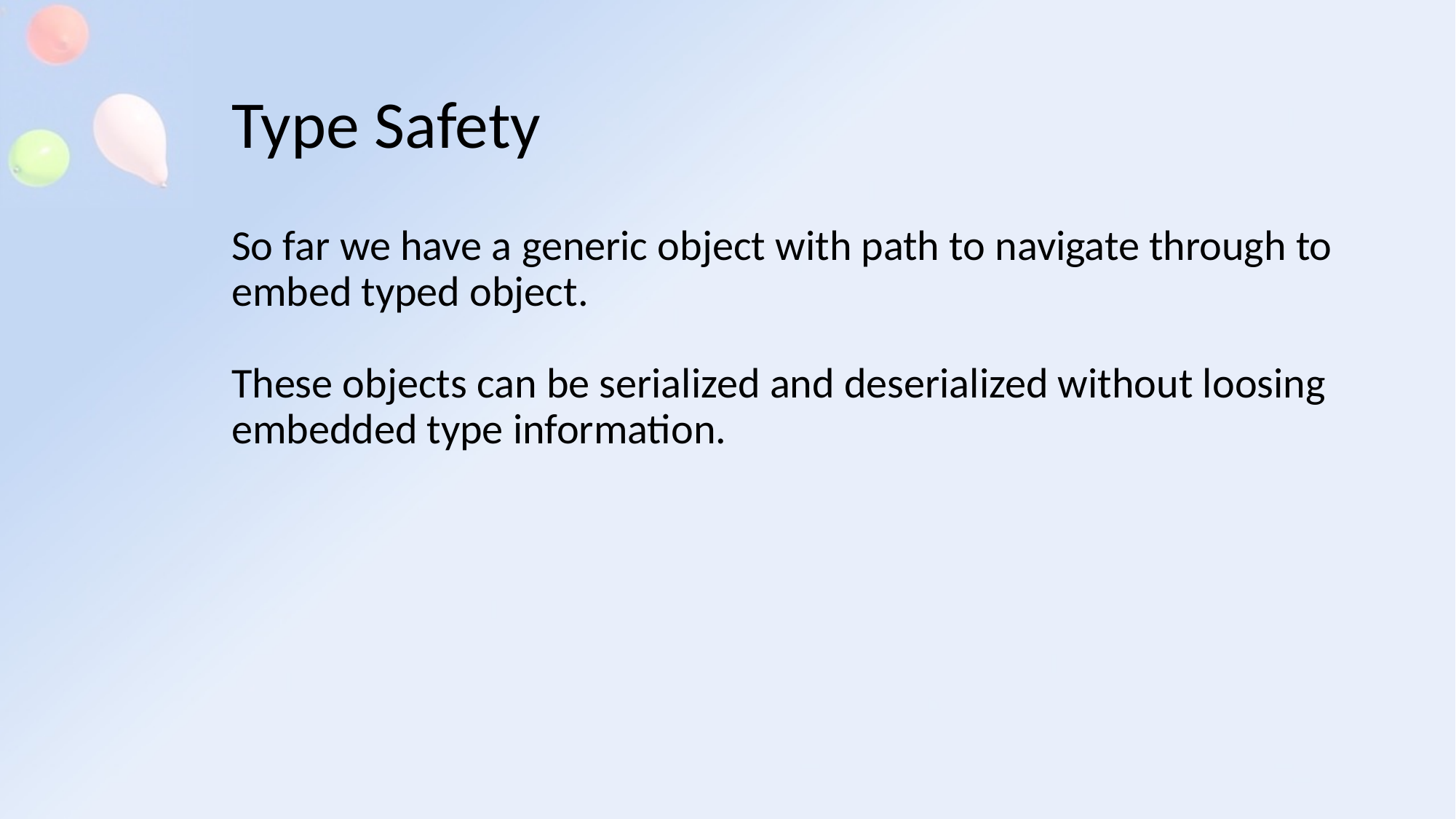

# Type Safety
So far we have a generic object with path to navigate through to embed typed object.
These objects can be serialized and deserialized without loosing embedded type information.